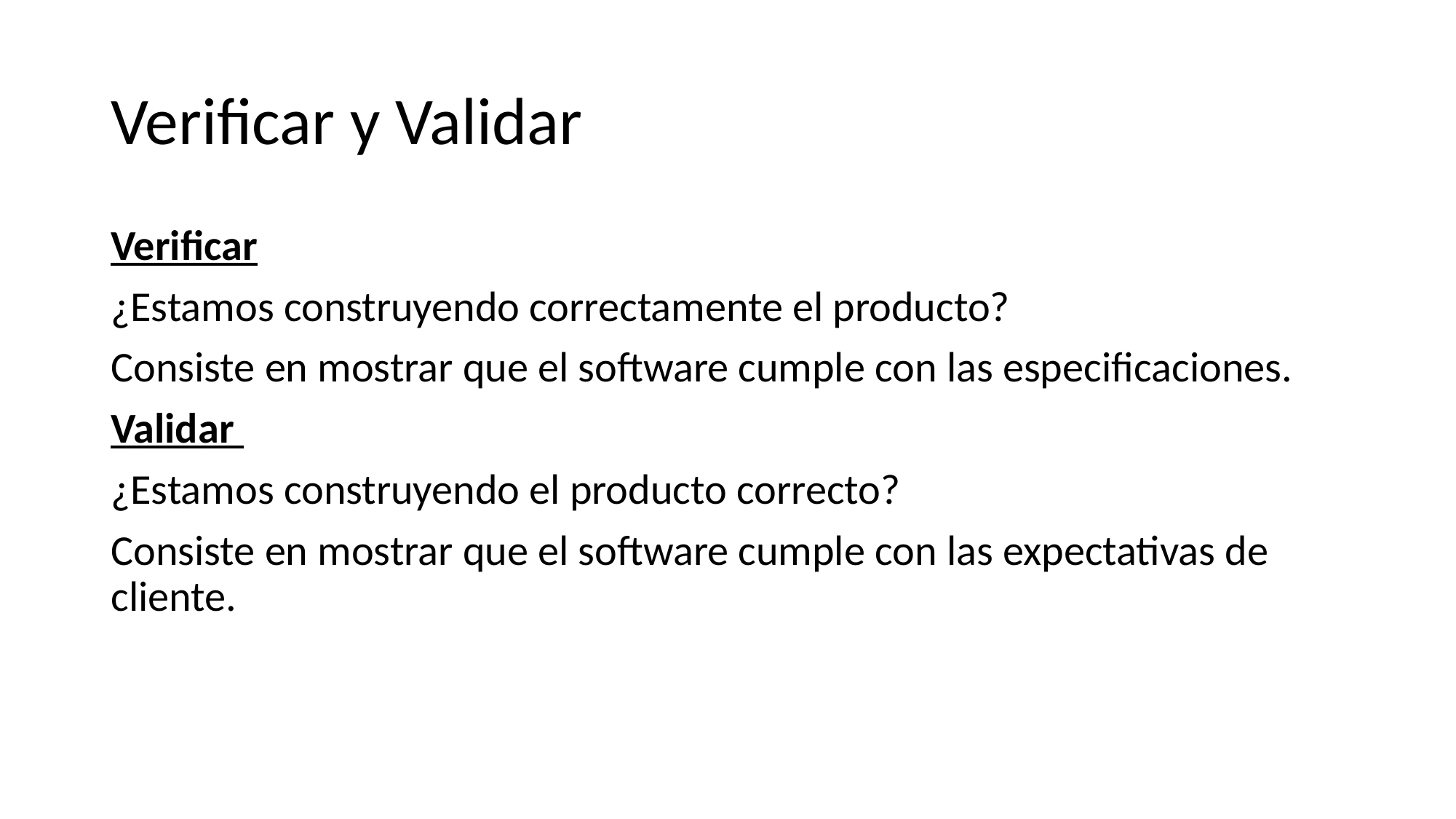

# Verificar y Validar
Verificar
¿Estamos construyendo correctamente el producto?
Consiste en mostrar que el software cumple con las especificaciones.
Validar
¿Estamos construyendo el producto correcto?
Consiste en mostrar que el software cumple con las expectativas de cliente.